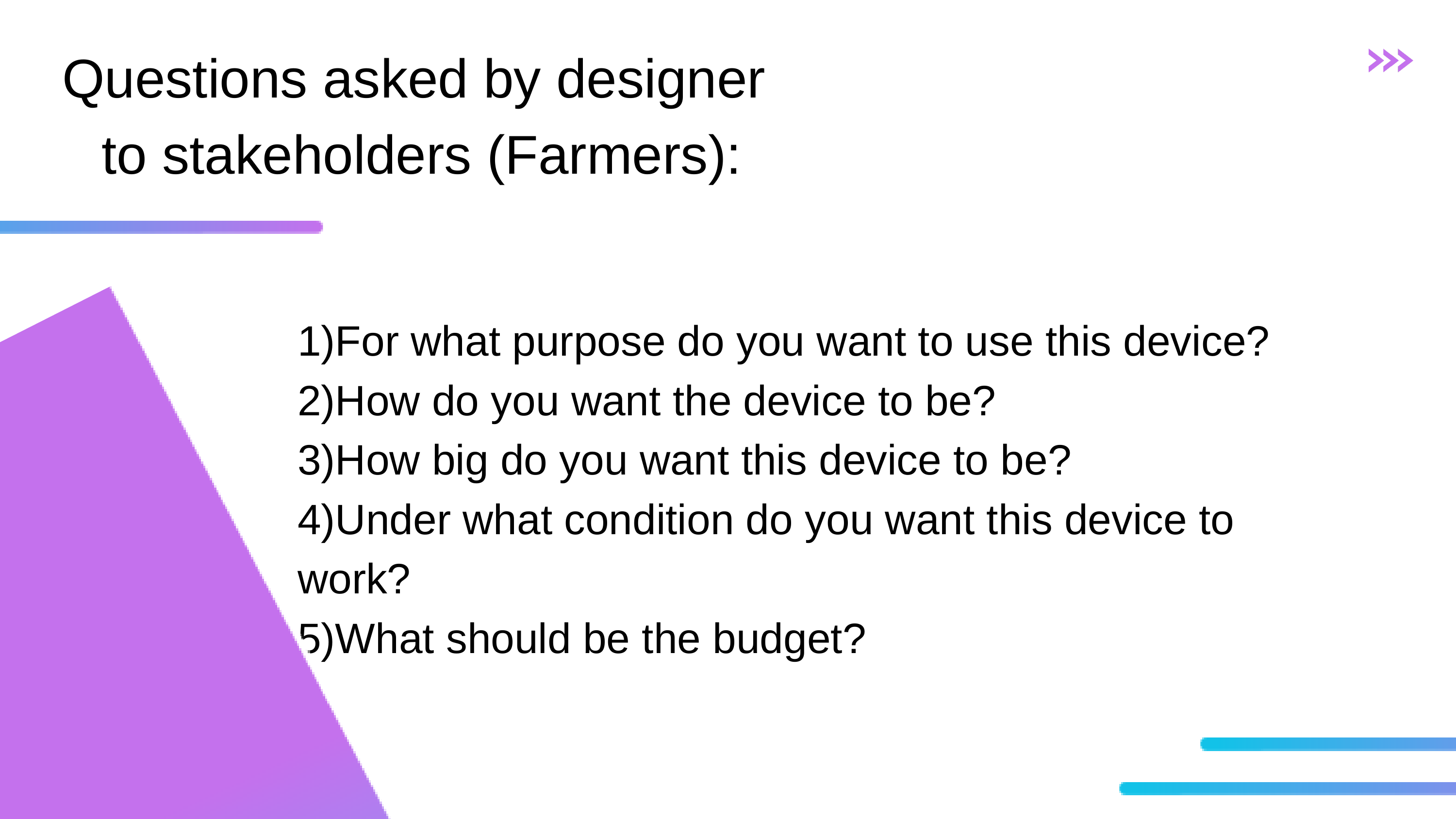

Questions asked by designer
to stakeholders (Farmers):

1)For what purpose do you want to use this device?
2)How do you want the device to be?
3)How big do you want this device to be?
4)Under what condition do you want this device to work?
5)What should be the budget?